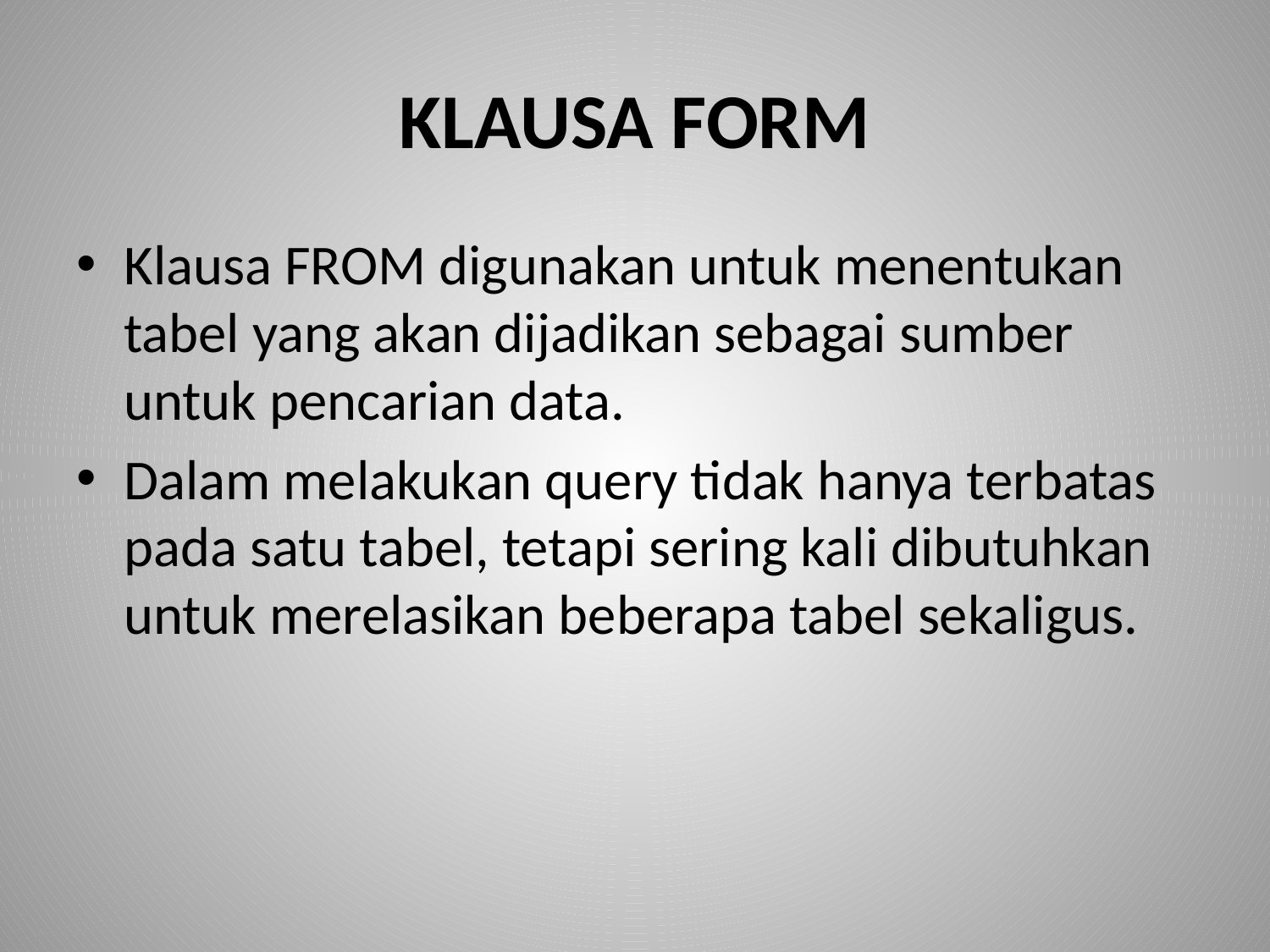

# KLAUSA FORM
Klausa FROM digunakan untuk menentukan tabel yang akan dijadikan sebagai sumber untuk pencarian data.
Dalam melakukan query tidak hanya terbatas pada satu tabel, tetapi sering kali dibutuhkan untuk merelasikan beberapa tabel sekaligus.